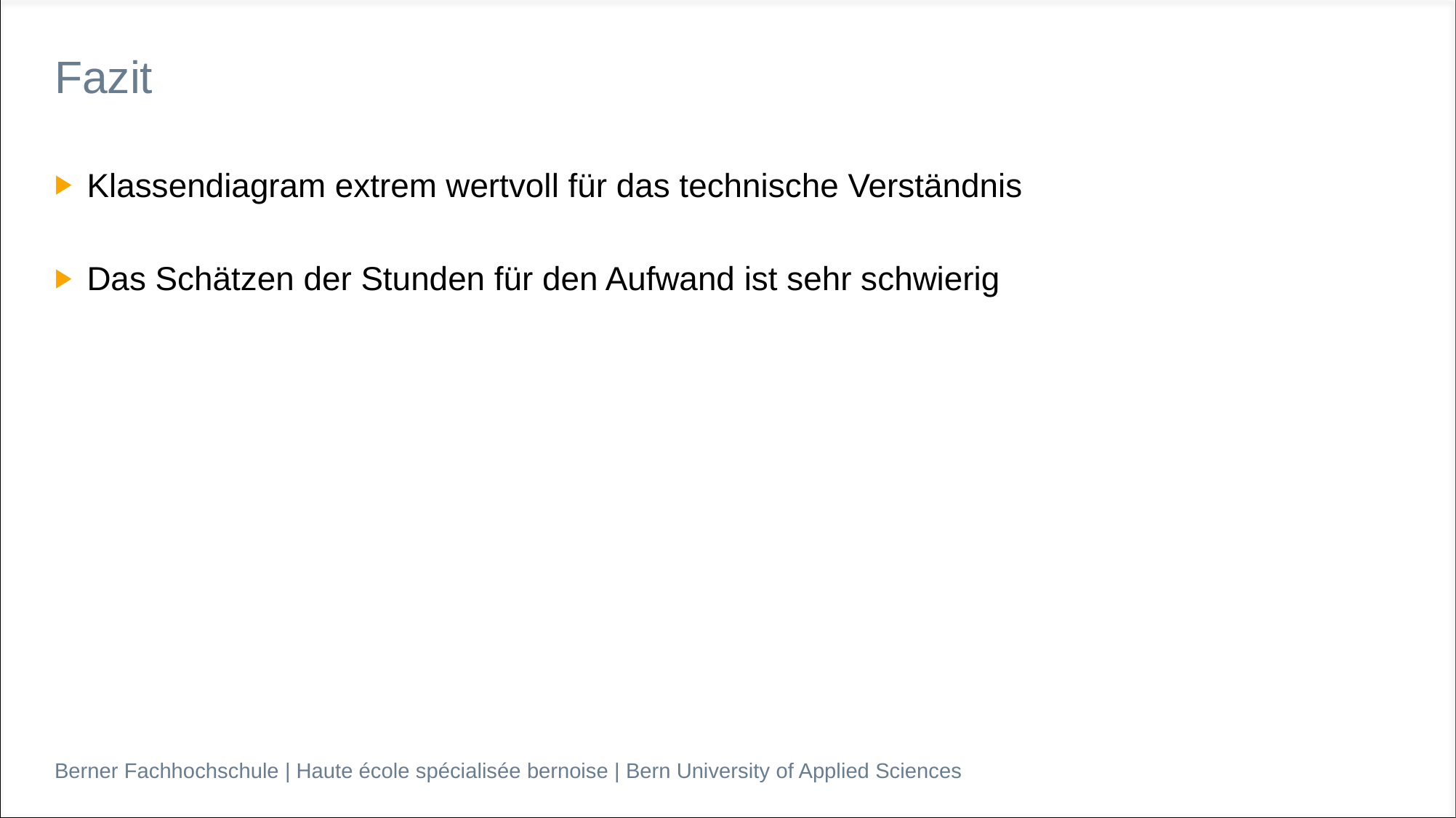

# Fazit
Klassendiagram extrem wertvoll für das technische Verständnis

Das Schätzen der Stunden für den Aufwand ist sehr schwierig